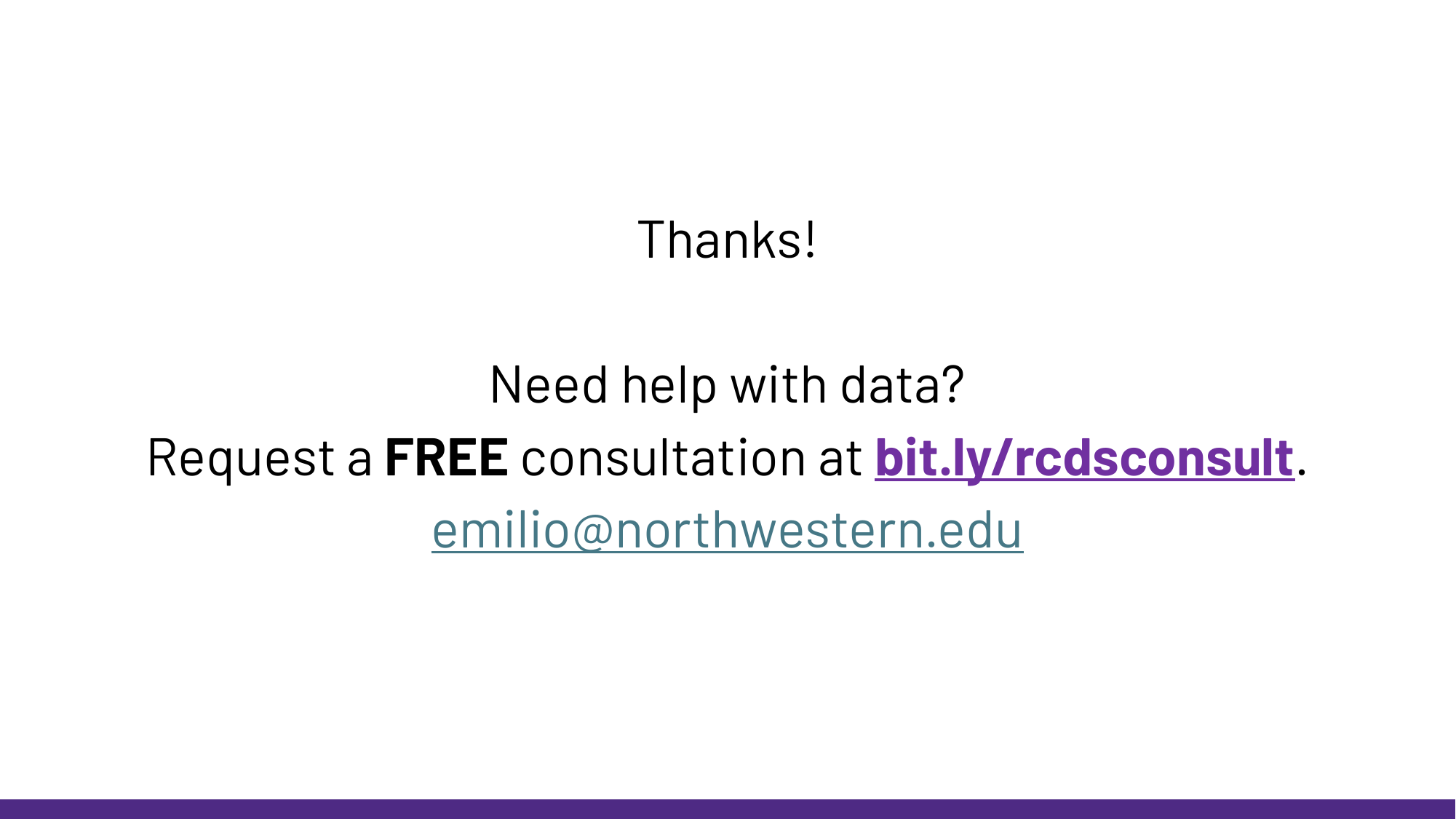

Thanks!

Need help with data?
Request a FREE consultation at bit.ly/rcdsconsult.
emilio@northwestern.edu